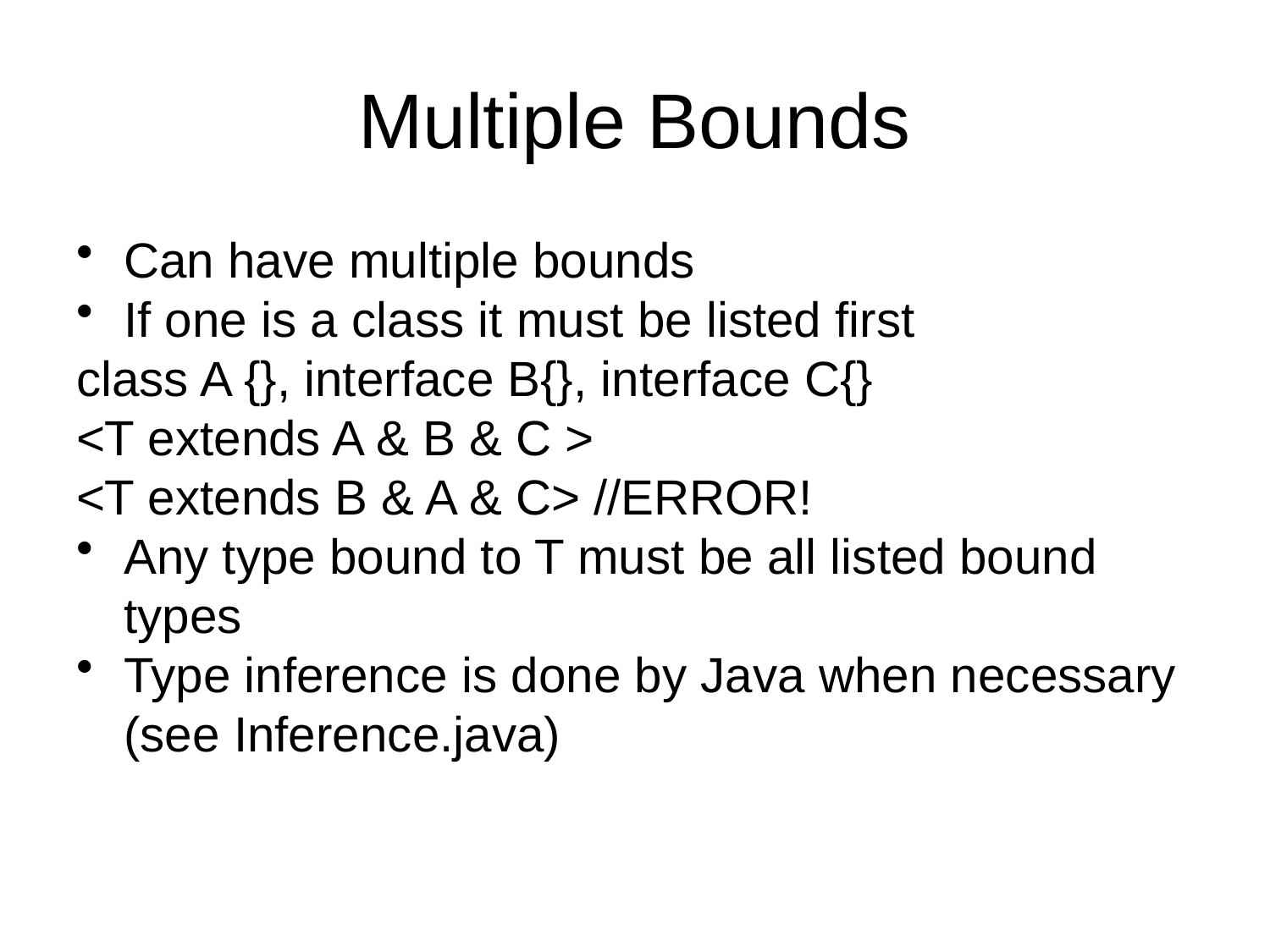

# Multiple Bounds
Can have multiple bounds
If one is a class it must be listed first
class A {}, interface B{}, interface C{}
<T extends A & B & C >
<T extends B & A & C> //ERROR!
Any type bound to T must be all listed bound types
Type inference is done by Java when necessary (see Inference.java)